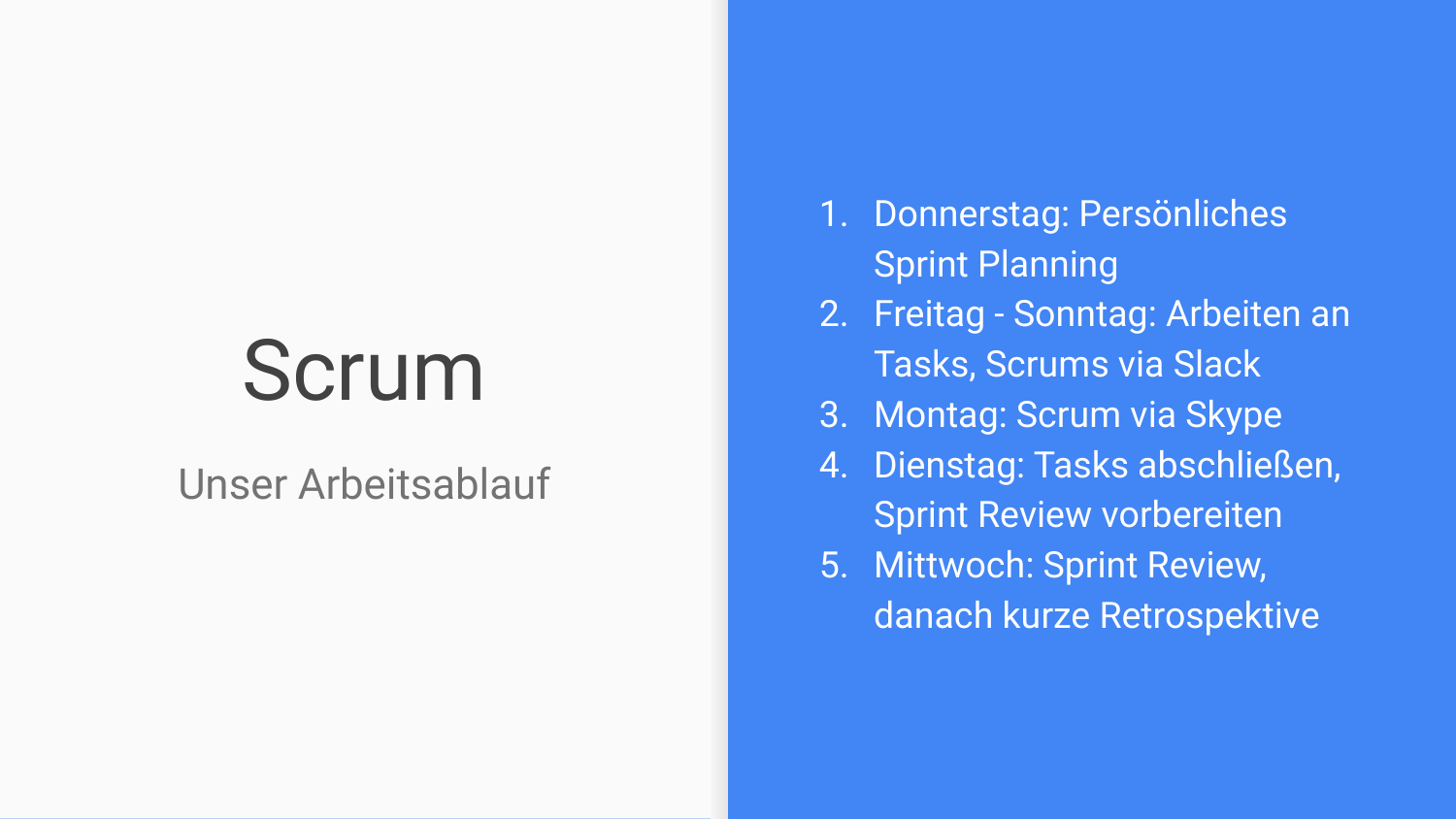

Donnerstag: Persönliches Sprint Planning
Freitag - Sonntag: Arbeiten an Tasks, Scrums via Slack
Montag: Scrum via Skype
Dienstag: Tasks abschließen, Sprint Review vorbereiten
Mittwoch: Sprint Review, danach kurze Retrospektive
# Scrum
Unser Arbeitsablauf